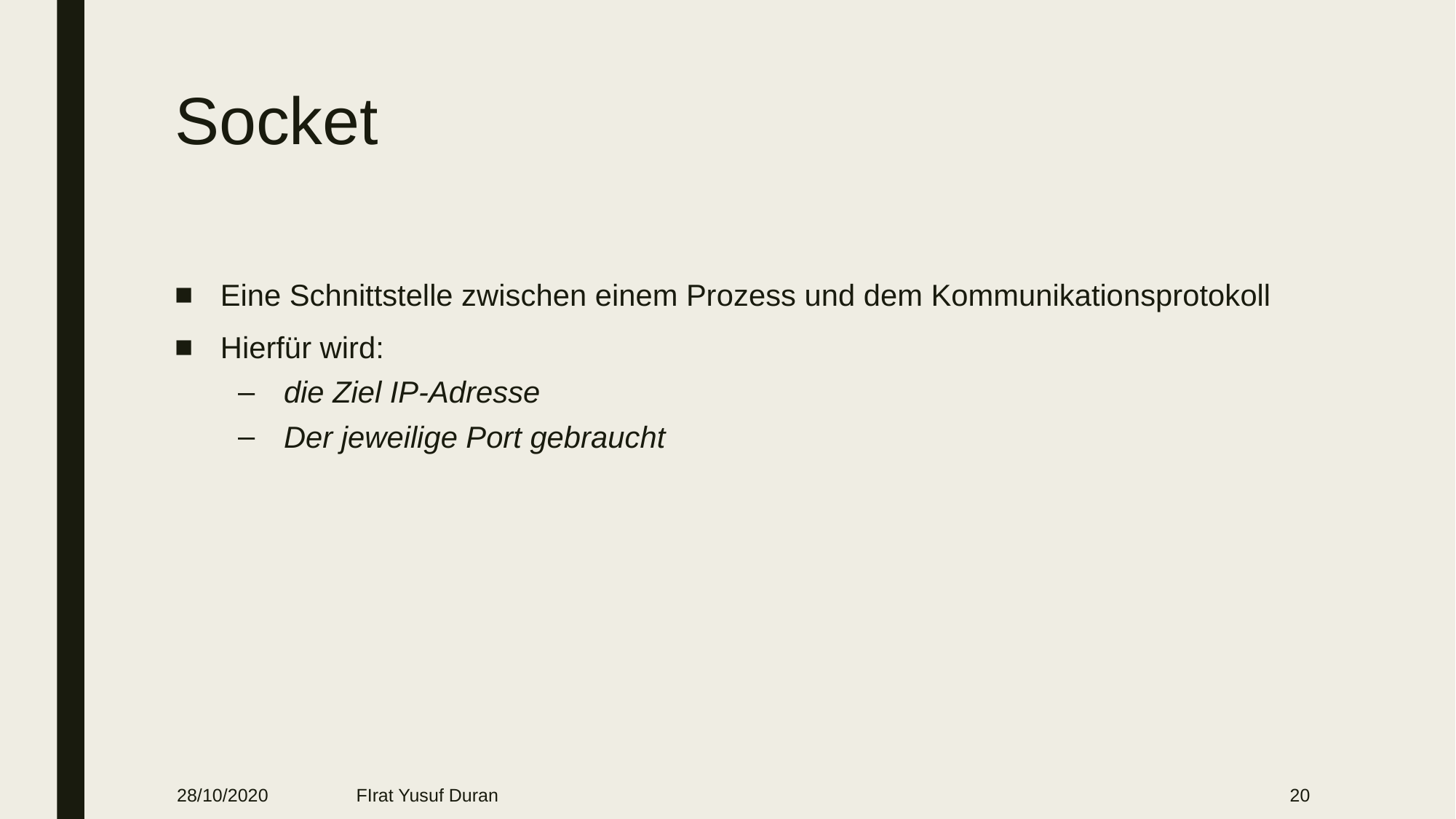

# Socket
Eine Schnittstelle zwischen einem Prozess und dem Kommunikationsprotokoll
Hierfür wird:
die Ziel IP-Adresse
Der jeweilige Port gebraucht
28/10/2020
FIrat Yusuf Duran
20